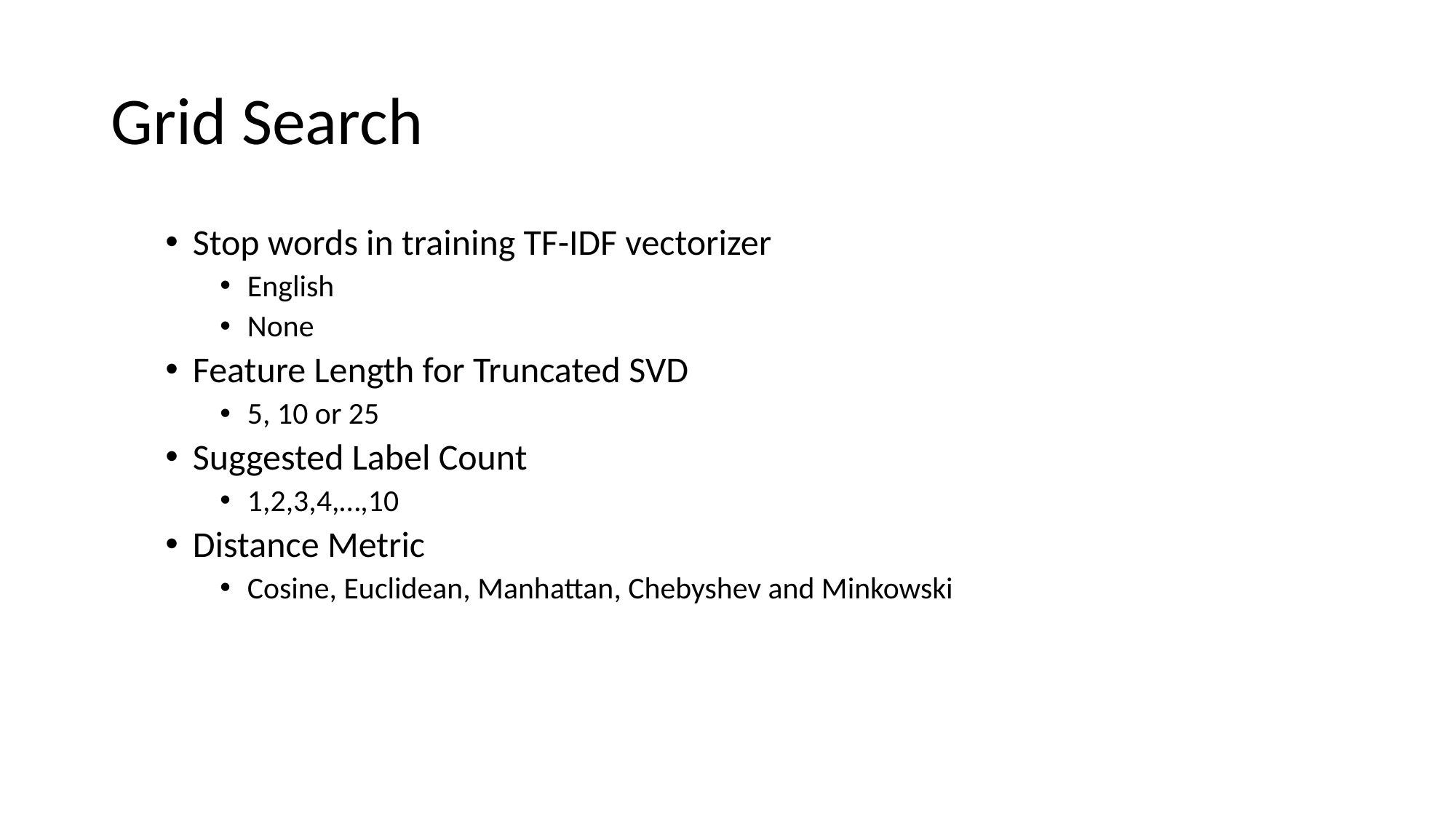

# Grid Search
Stop words in training TF-IDF vectorizer
English
None
Feature Length for Truncated SVD
5, 10 or 25
Suggested Label Count
1,2,3,4,…,10
Distance Metric
Cosine, Euclidean, Manhattan, Chebyshev and Minkowski